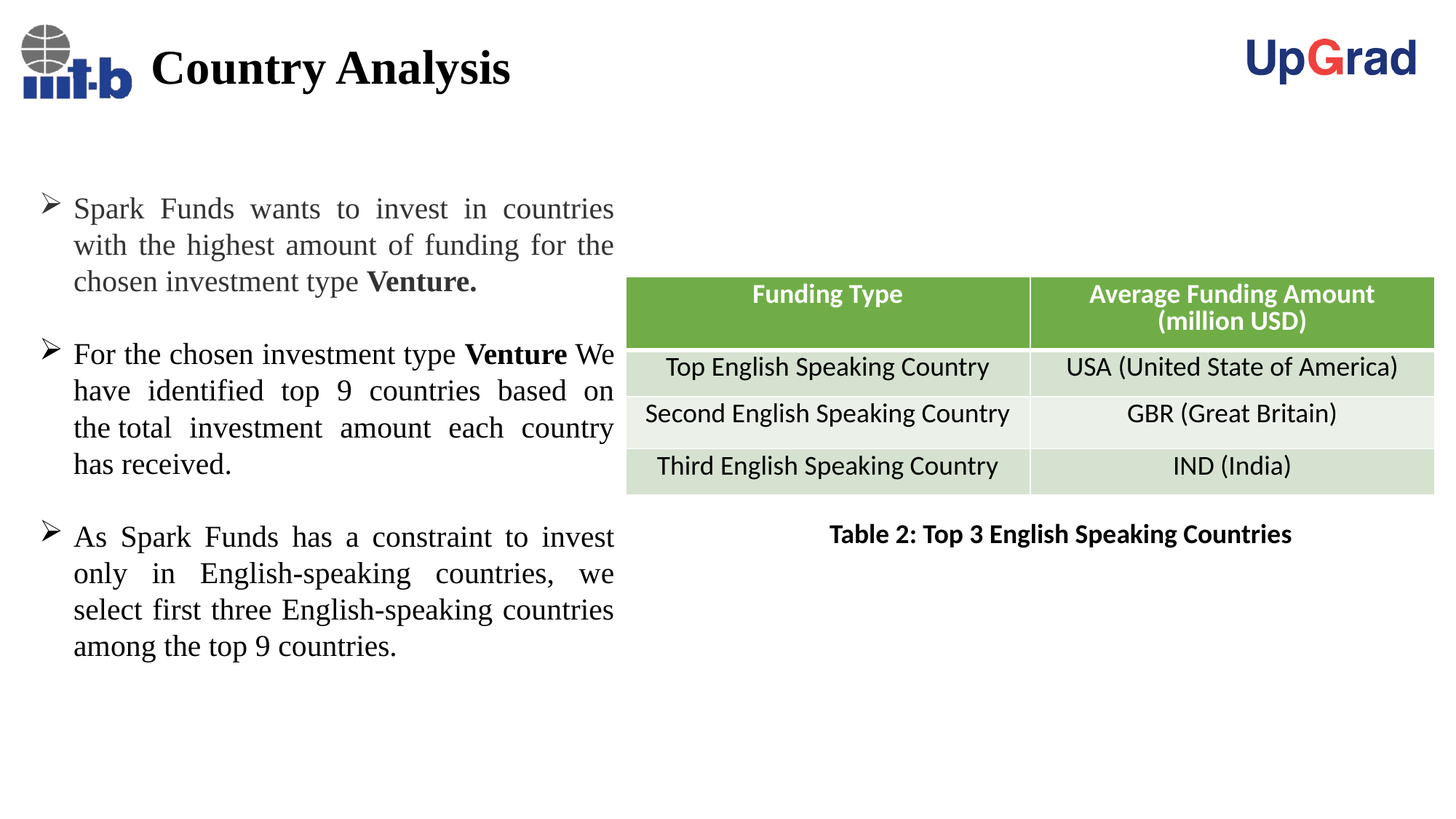

Country Analysis
Spark Funds wants to invest in countries with the highest amount of funding for the chosen investment type Venture.

For the chosen investment type Venture We have identified top 9 countries based on the total investment amount each country has received.

As Spark Funds has a constraint to invest only in English-speaking countries, we select first three English-speaking countries among the top 9 countries.
| Funding Type | Average Funding Amount (million USD) |
| --- | --- |
| Top English Speaking Country | USA (United State of America) |
| Second English Speaking Country | GBR (Great Britain) |
| Third English Speaking Country | IND (India) |
Table 2: Top 3 English Speaking Countries